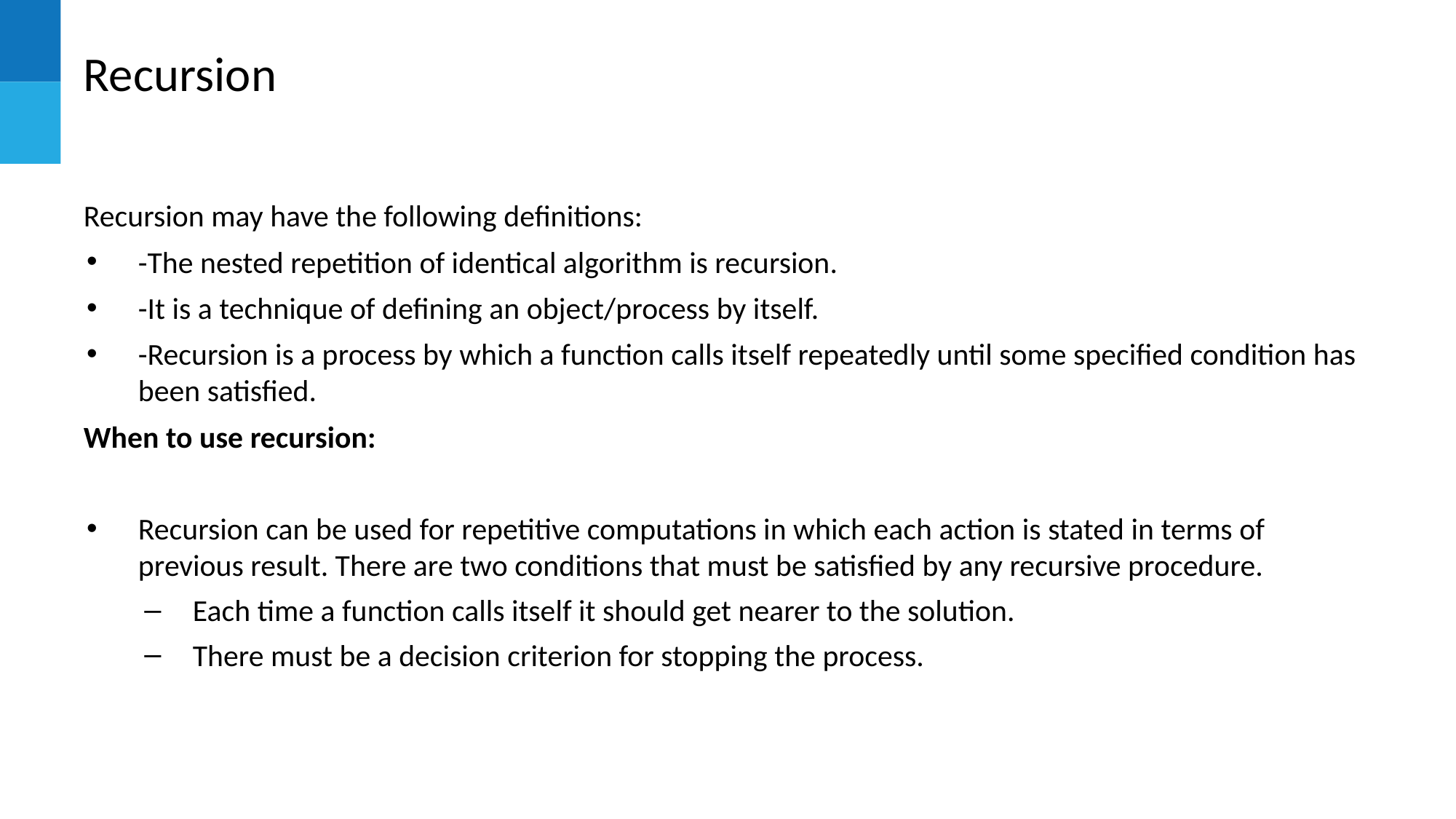

# Recursion
Recursion may have the following definitions:
-The nested repetition of identical algorithm is recursion.
-It is a technique of defining an object/process by itself.
-Recursion is a process by which a function calls itself repeatedly until some specified condition has been satisfied.
When to use recursion:

Recursion can be used for repetitive computations in which each action is stated in terms of previous result. There are two conditions that must be satisfied by any recursive procedure.
Each time a function calls itself it should get nearer to the solution.
There must be a decision criterion for stopping the process.